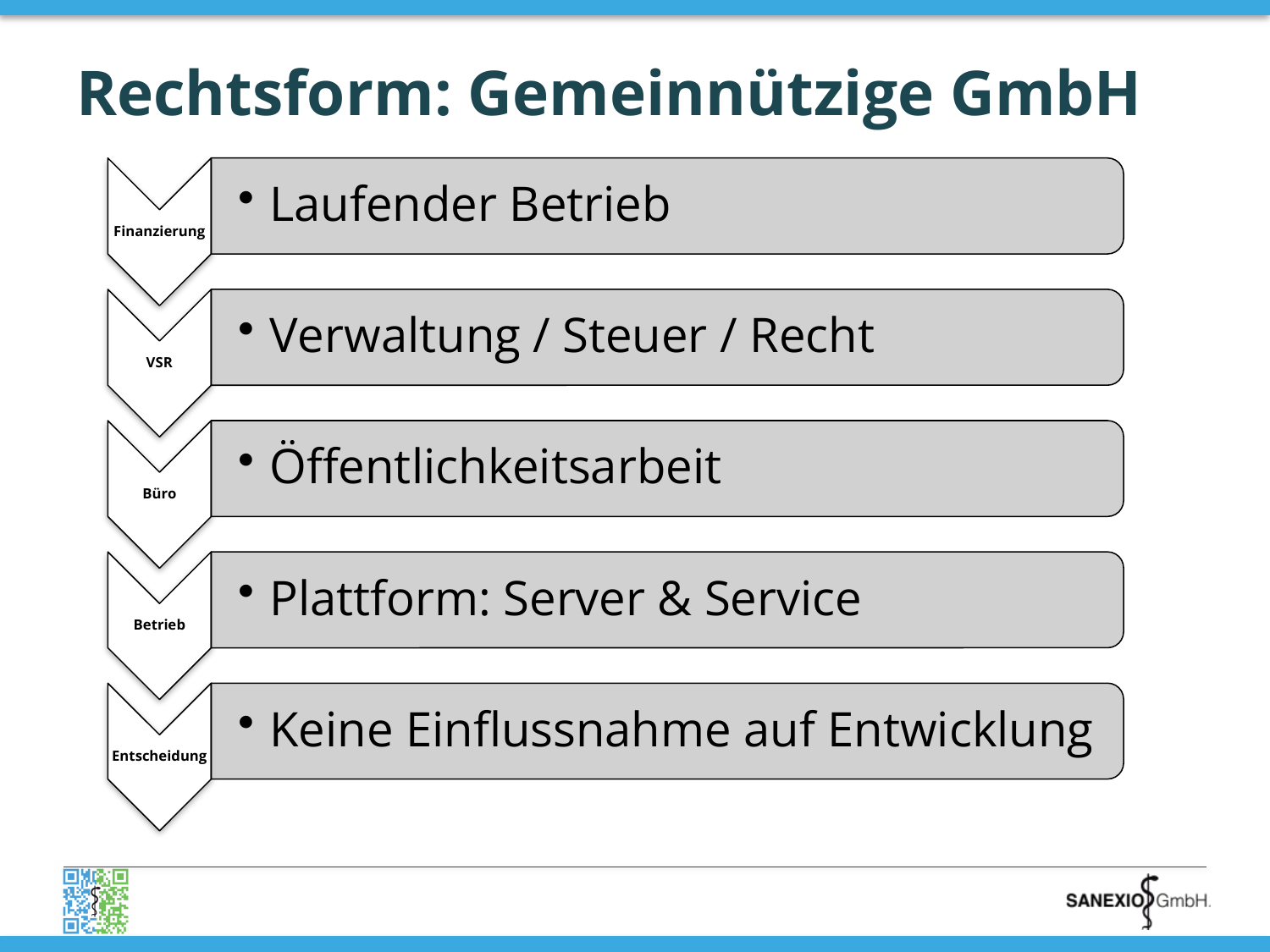

# Rechtsform: Gemeinnützige GmbH
Finanzierung
Laufender Betrieb
VSR
Verwaltung / Steuer / Recht
Büro
Öffentlichkeitsarbeit
Betrieb
Plattform: Server & Service
Entscheidung
Keine Einflussnahme auf Entwicklung